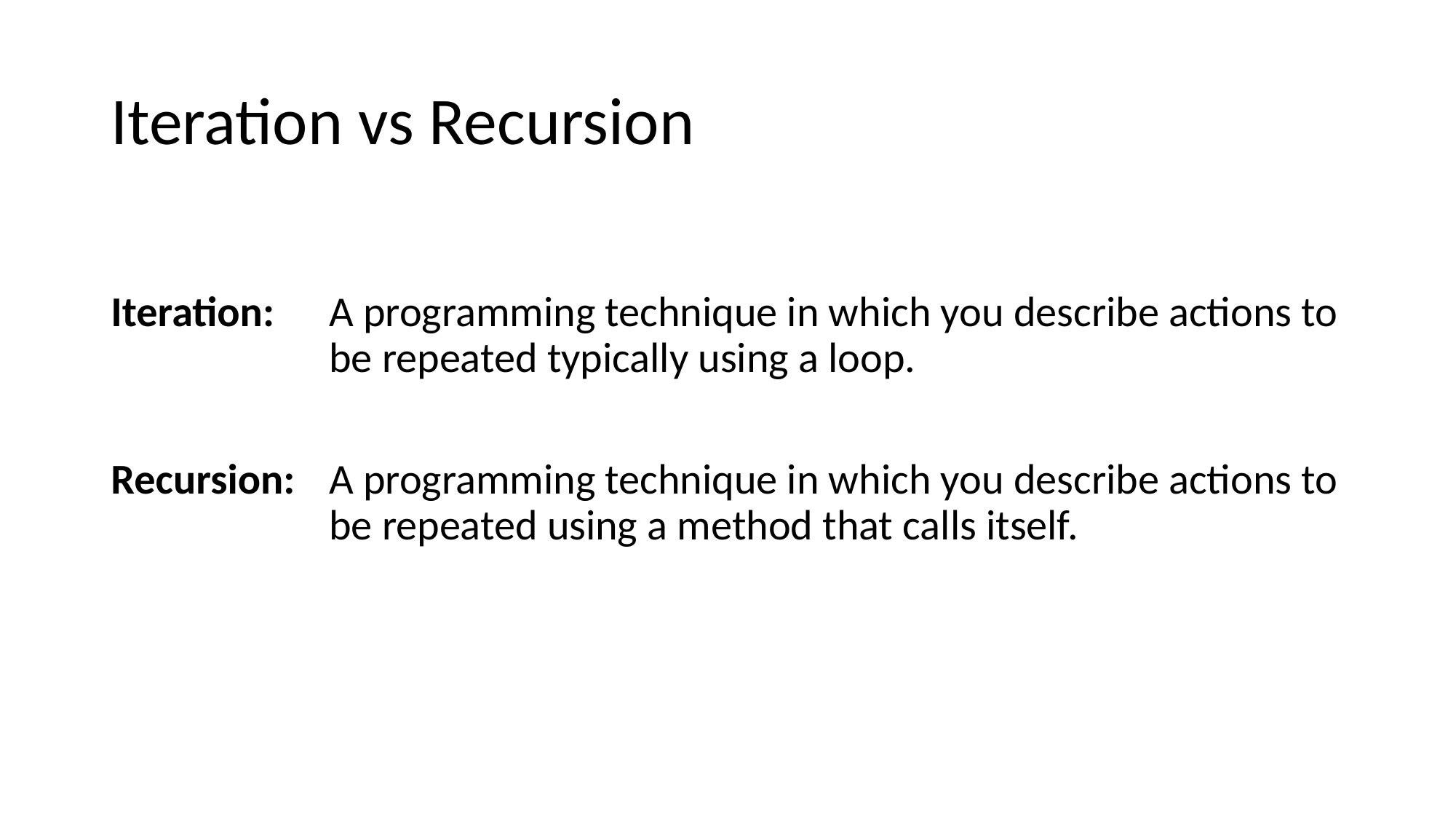

# Iteration vs Recursion

Iteration: 	A programming technique in which you describe actions to 		be repeated typically using a loop.

Recursion: 	A programming technique in which you describe actions to 		be repeated using a method that calls itself.